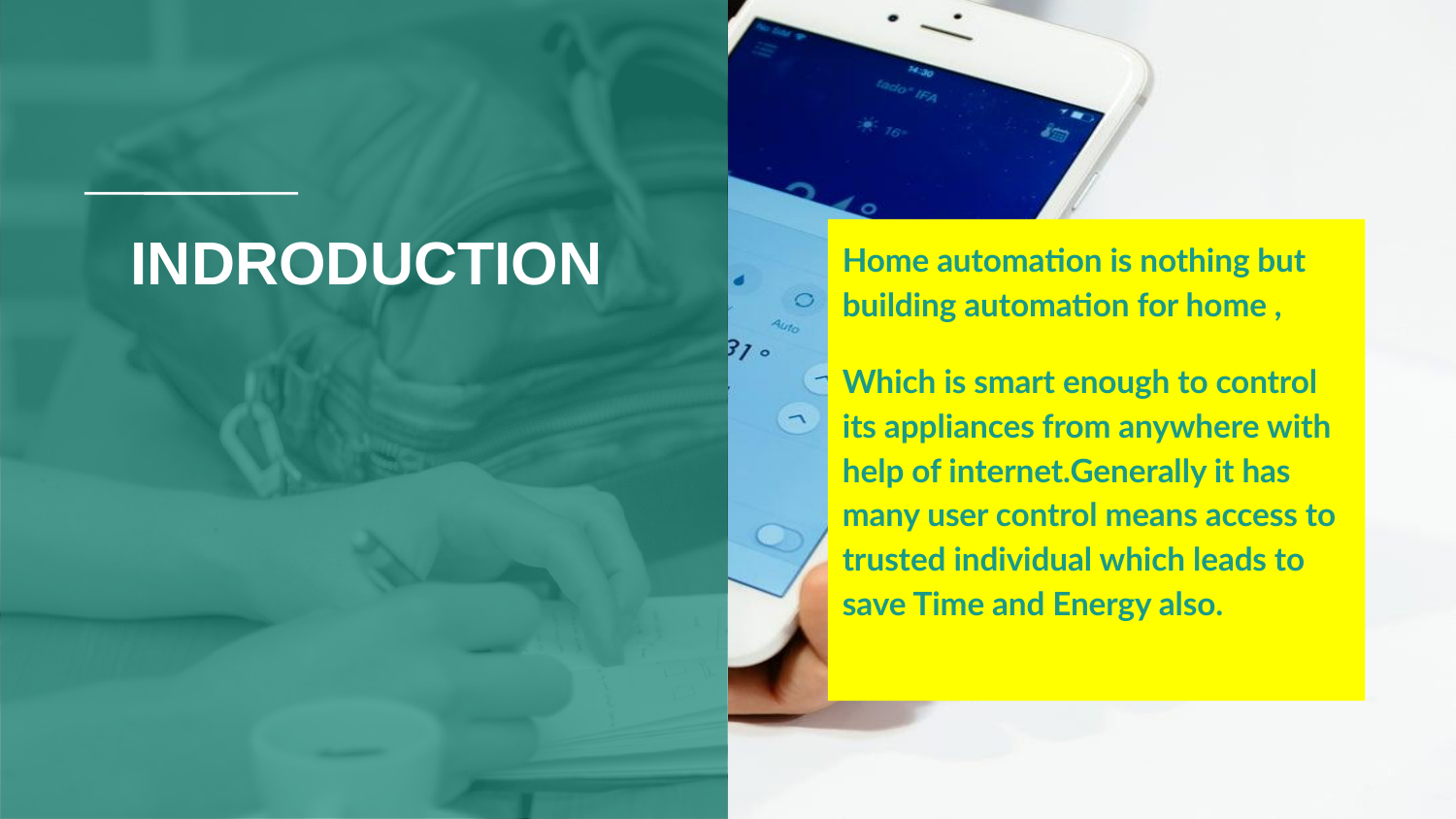

# INDRODUCTION
Home automation is nothing but building automation for home ,
Which is smart enough to control its appliances from anywhere with help of internet.Generally it has many user control means access to trusted individual which leads to save Time and Energy also.